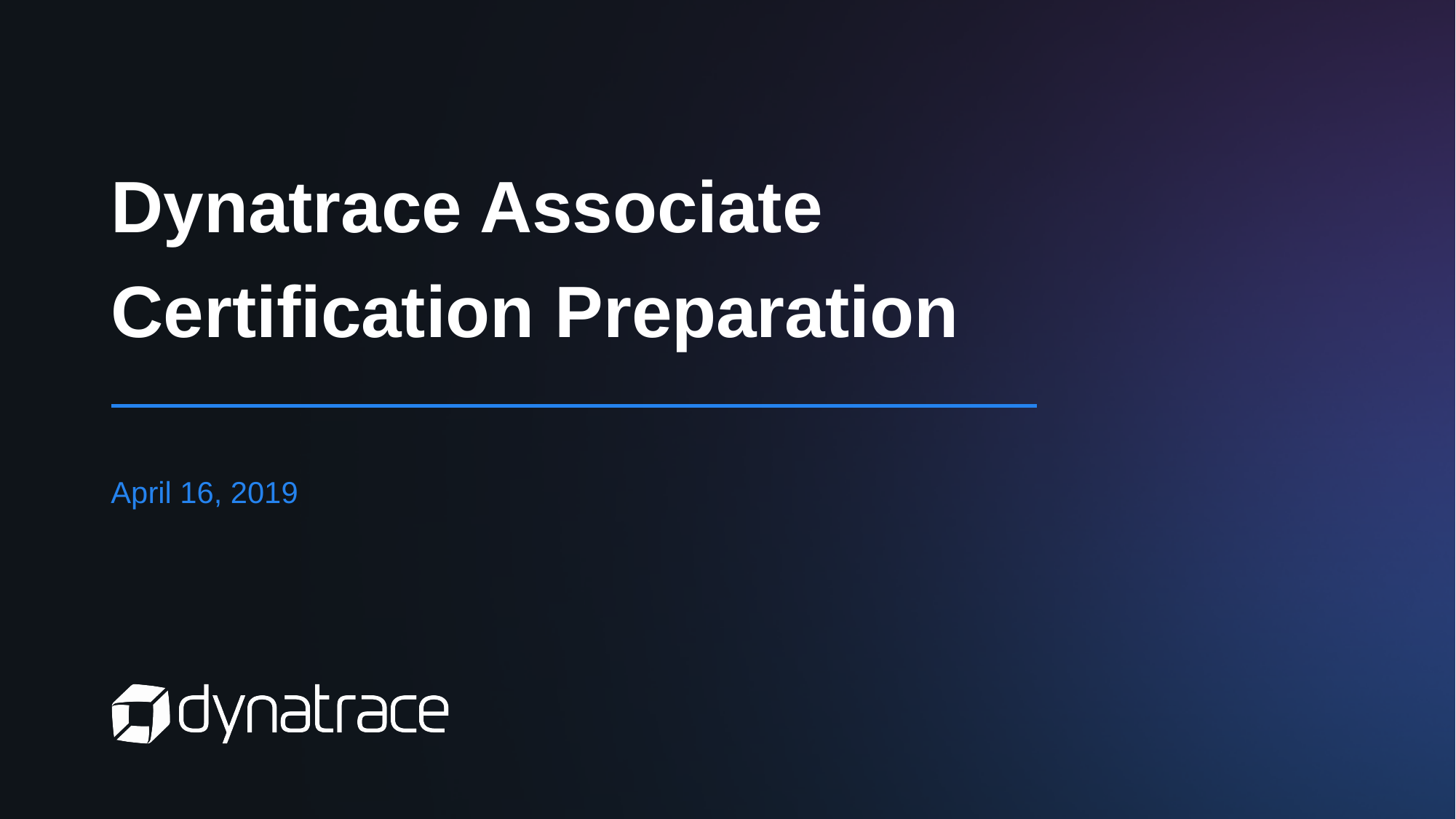

# Dynatrace Associate Certification Preparation
April 16, 2019